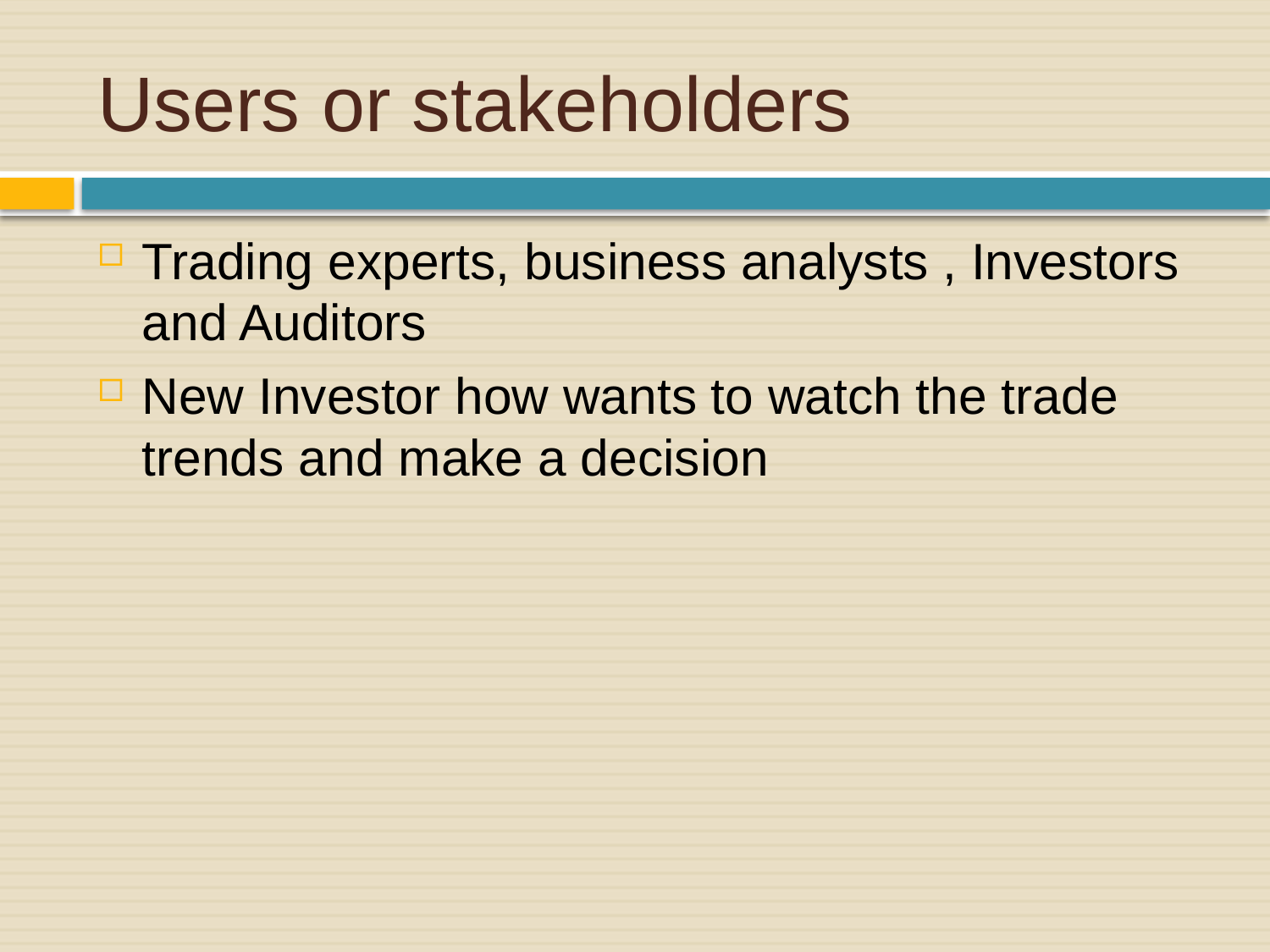

# Users or stakeholders
Trading experts, business analysts , Investors and Auditors
New Investor how wants to watch the trade trends and make a decision